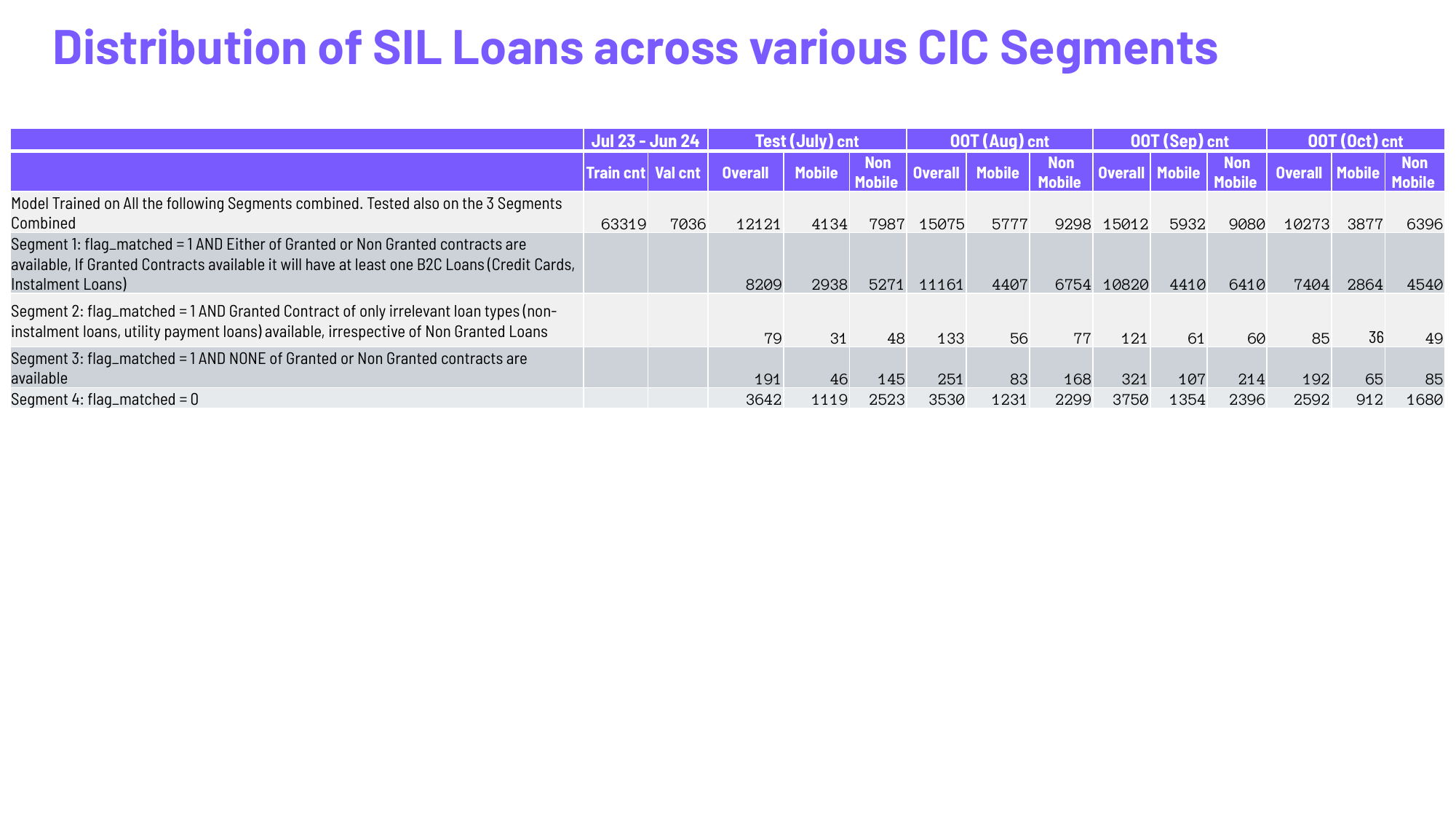

Distribution of SIL Loans across various CIC Segments
|  | Jul 23 - Jun 24 |  | Test (July) cnt |  |  | OOT (Aug) cnt |  |  | OOT (Sep) cnt |  |  | OOT (Oct) cnt |  |  |
| --- | --- | --- | --- | --- | --- | --- | --- | --- | --- | --- | --- | --- | --- | --- |
|  | Train cnt | Val cnt | Overall | Mobile | Non Mobile | Overall | Mobile | Non Mobile | Overall | Mobile | Non Mobile | Overall | Mobile | Non Mobile |
| Model Trained on All the following Segments combined. Tested also on the 3 Segments Combined | 63319 | 7036 | 12121 | 4134 | 7987 | 15075 | 5777 | 9298 | 15012 | 5932 | 9080 | 10273 | 3877 | 6396 |
| Segment 1: flag\_matched = 1 AND Either of Granted or Non Granted contracts are available, If Granted Contracts available it will have at least one B2C Loans (Credit Cards, Instalment Loans) |  |  | 8209 | 2938 | 5271 | 11161 | 4407 | 6754 | 10820 | 4410 | 6410 | 7404 | 2864 | 4540 |
| Segment 2: flag\_matched = 1 AND Granted Contract of only irrelevant loan types (non-instalment loans, utility payment loans) available, irrespective of Non Granted Loans |  |  | 79 | 31 | 48 | 133 | 56 | 77 | 121 | 61 | 60 | 85 | 36 | 49 |
| Segment 3: flag\_matched = 1 AND NONE of Granted or Non Granted contracts are available |  |  | 191 | 46 | 145 | 251 | 83 | 168 | 321 | 107 | 214 | 192 | 65 | 85 |
| Segment 4: flag\_matched = 0 |  |  | 3642 | 1119 | 2523 | 3530 | 1231 | 2299 | 3750 | 1354 | 2396 | 2592 | 912 | 1680 |